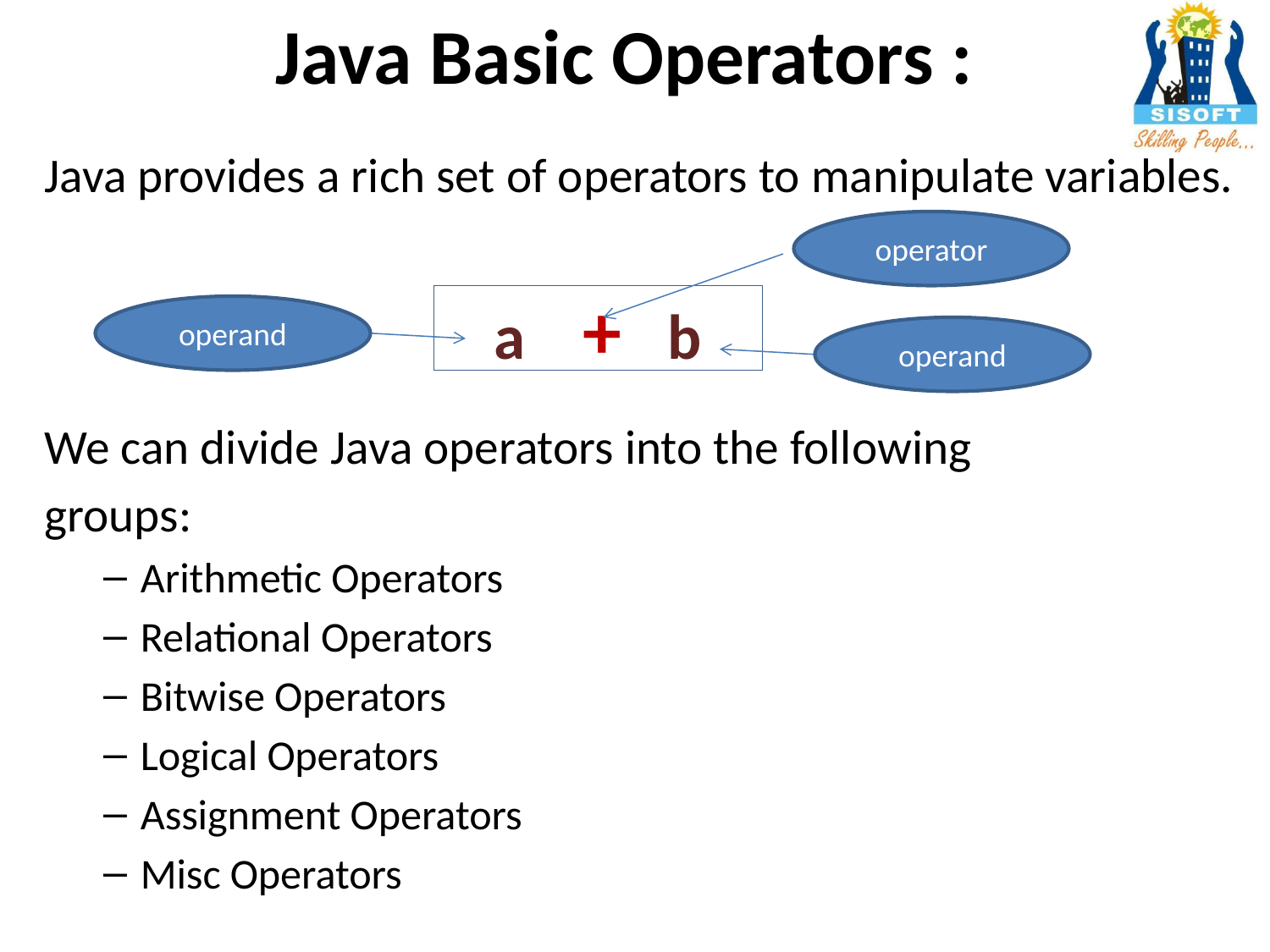

# Java Basic Operators :
Java provides a rich set of operators to manipulate variables.

We can divide Java operators into the following
groups:
Arithmetic Operators
Relational Operators
Bitwise Operators
Logical Operators
Assignment Operators
Misc Operators

operator
a    +   b
operand
operand